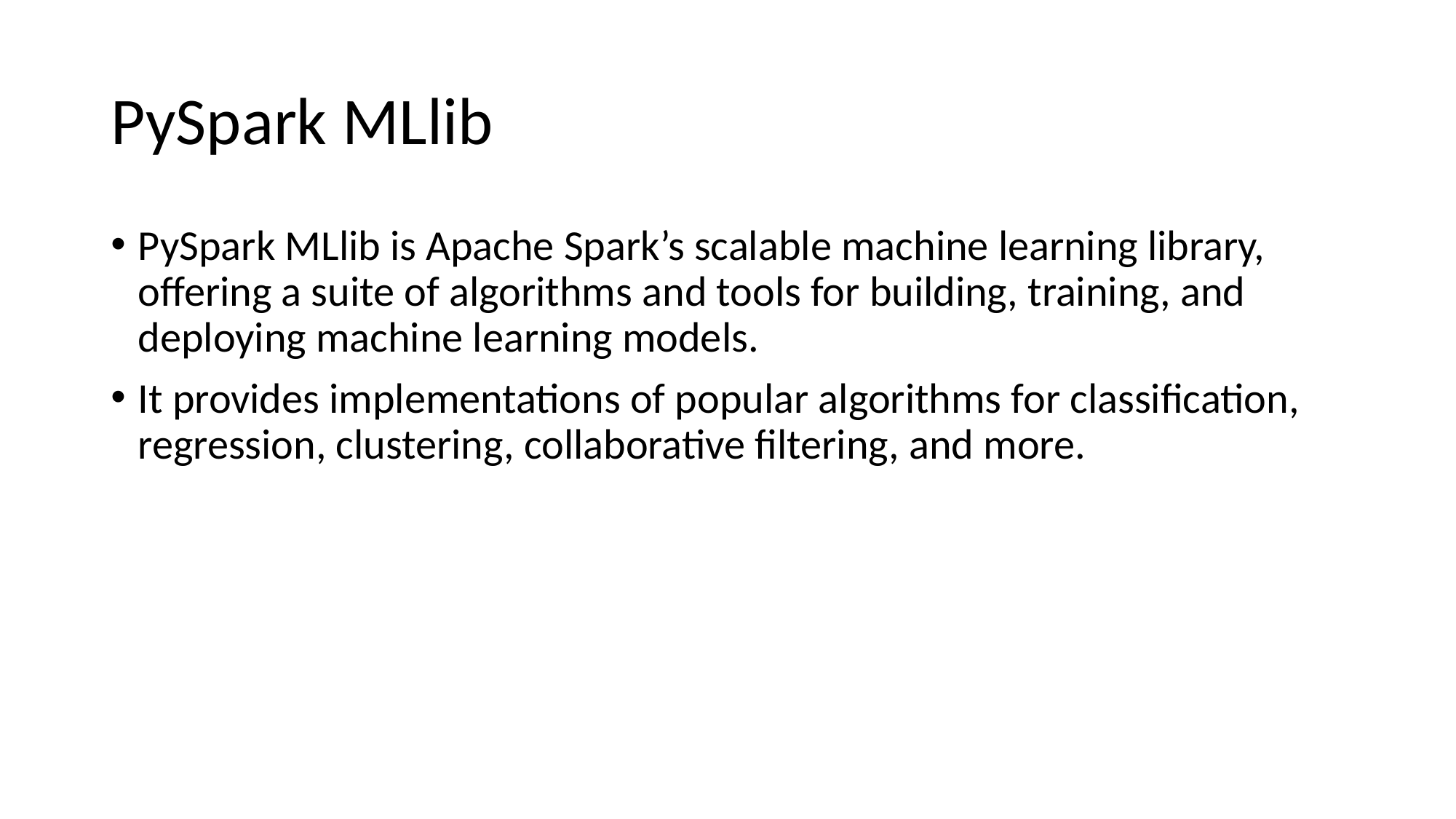

# PySpark MLlib
PySpark MLlib is Apache Spark’s scalable machine learning library, offering a suite of algorithms and tools for building, training, and deploying machine learning models.
It provides implementations of popular algorithms for classification, regression, clustering, collaborative filtering, and more.